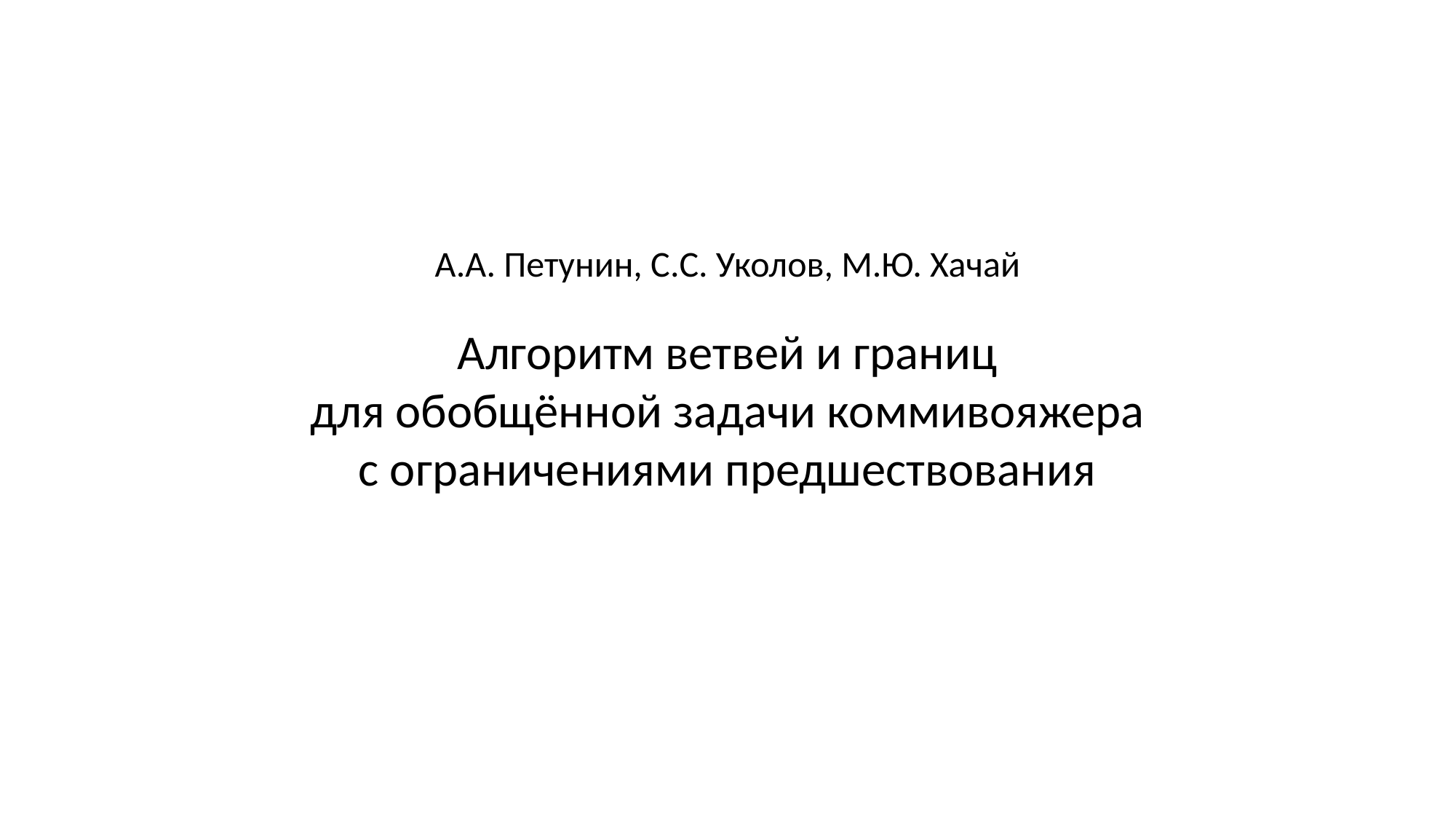

А.А. Петунин, С.С. Уколов, М.Ю. Хачай
Алгоритм ветвей и границ
для обобщённой задачи коммивояжера
с ограничениями предшествования